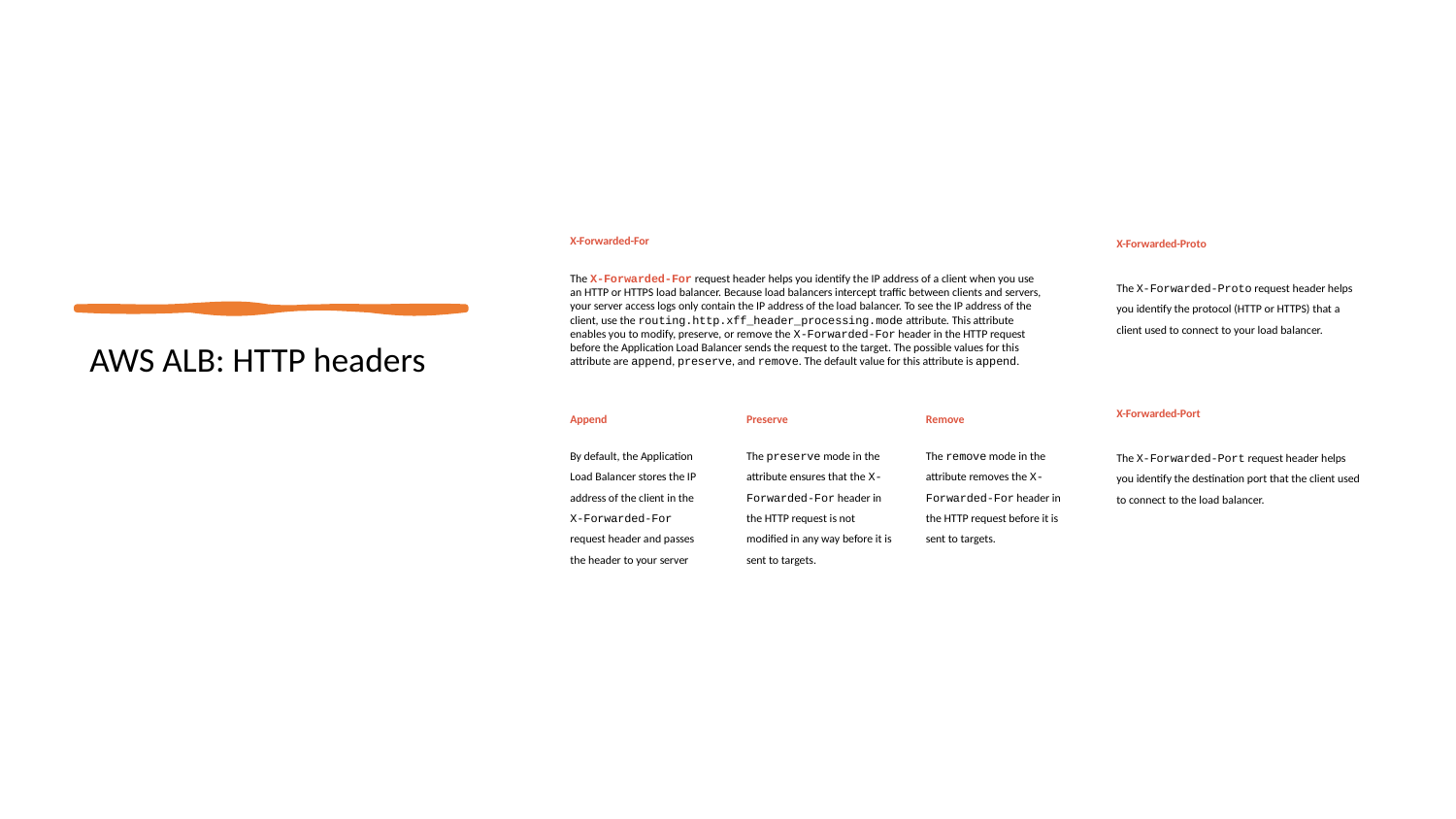

X-Forwarded-For
The X-Forwarded-For request header helps you identify the IP address of a client when you use an HTTP or HTTPS load balancer. Because load balancers intercept traffic between clients and servers, your server access logs only contain the IP address of the load balancer. To see the IP address of the client, use the routing.http.xff_header_processing.mode attribute. This attribute enables you to modify, preserve, or remove the X-Forwarded-For header in the HTTP request before the Application Load Balancer sends the request to the target. The possible values for this attribute are append, preserve, and remove. The default value for this attribute is append.

X-Forwarded-Proto
The X-Forwarded-Proto request header helps you identify the protocol (HTTP or HTTPS) that a client used to connect to your load balancer.

AWS ALB: HTTP headers
X-Forwarded-Port
The X-Forwarded-Port request header helps you identify the destination port that the client used to connect to the load balancer.
Append
By default, the Application Load Balancer stores the IP address of the client in the X-Forwarded-For request header and passes the header to your server
Preserve
The preserve mode in the attribute ensures that the X-Forwarded-For header in the HTTP request is not modified in any way before it is sent to targets.

Remove
The remove mode in the attribute removes the X-Forwarded-For header in the HTTP request before it is sent to targets.